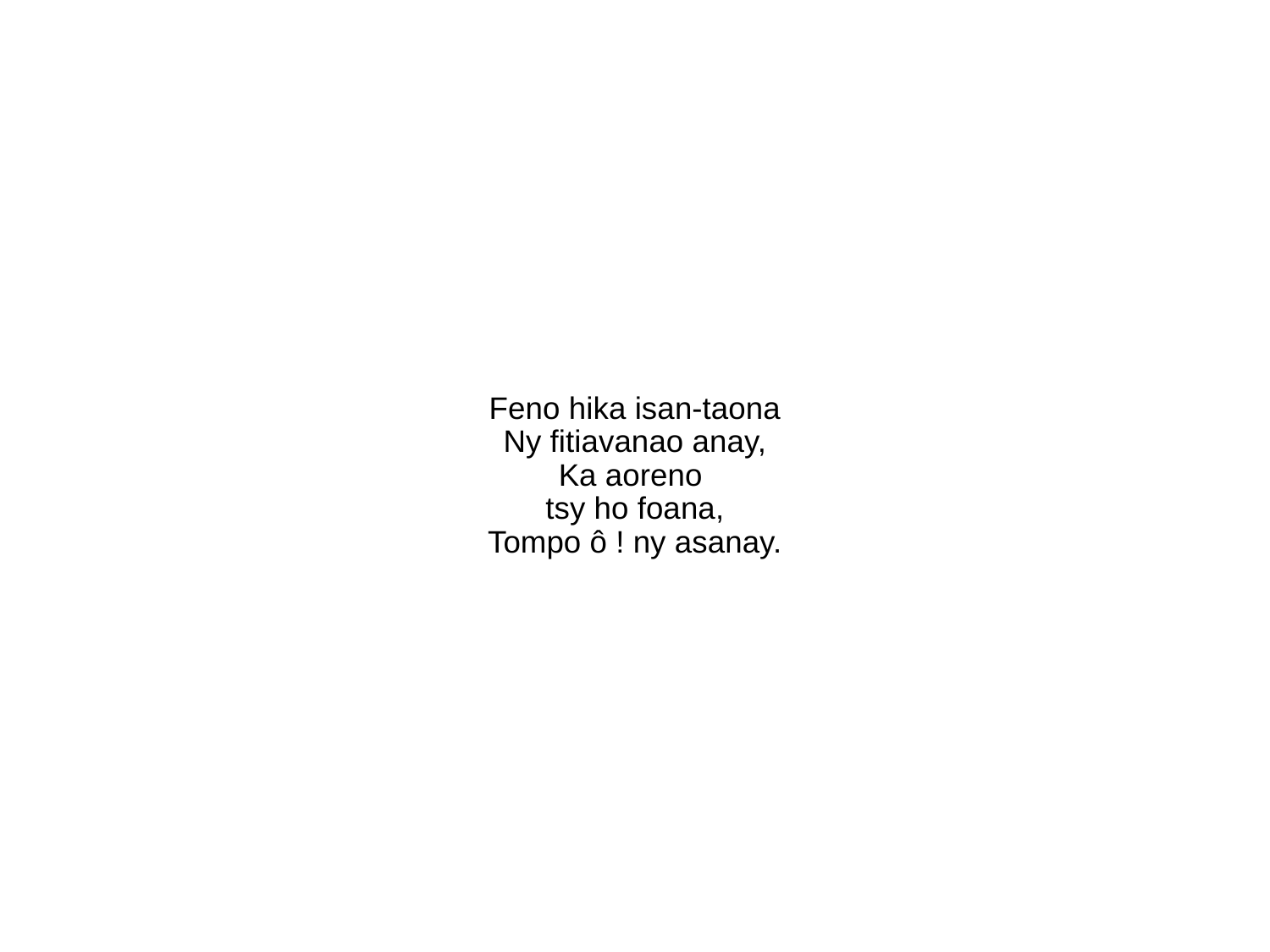

Feno hika isan-taona
Ny fitiavanao anay,
Ka aoreno
tsy ho foana,
Tompo ô ! ny asanay.